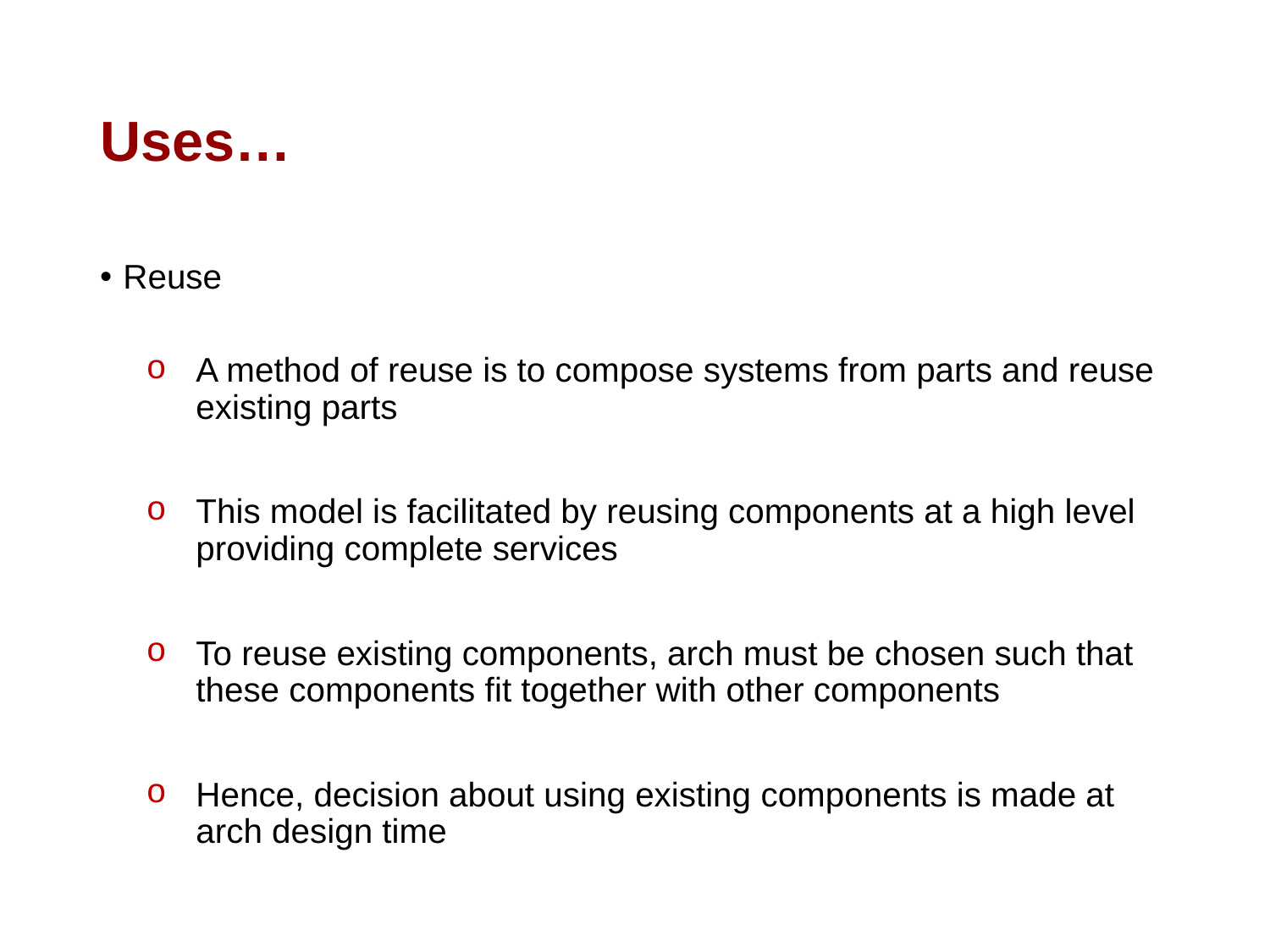

# Uses…
Reuse

A method of reuse is to compose systems from parts and reuse existing parts

This model is facilitated by reusing components at a high level providing complete services

To reuse existing components, arch must be chosen such that these components fit together with other components

Hence, decision about using existing components is made at arch design time